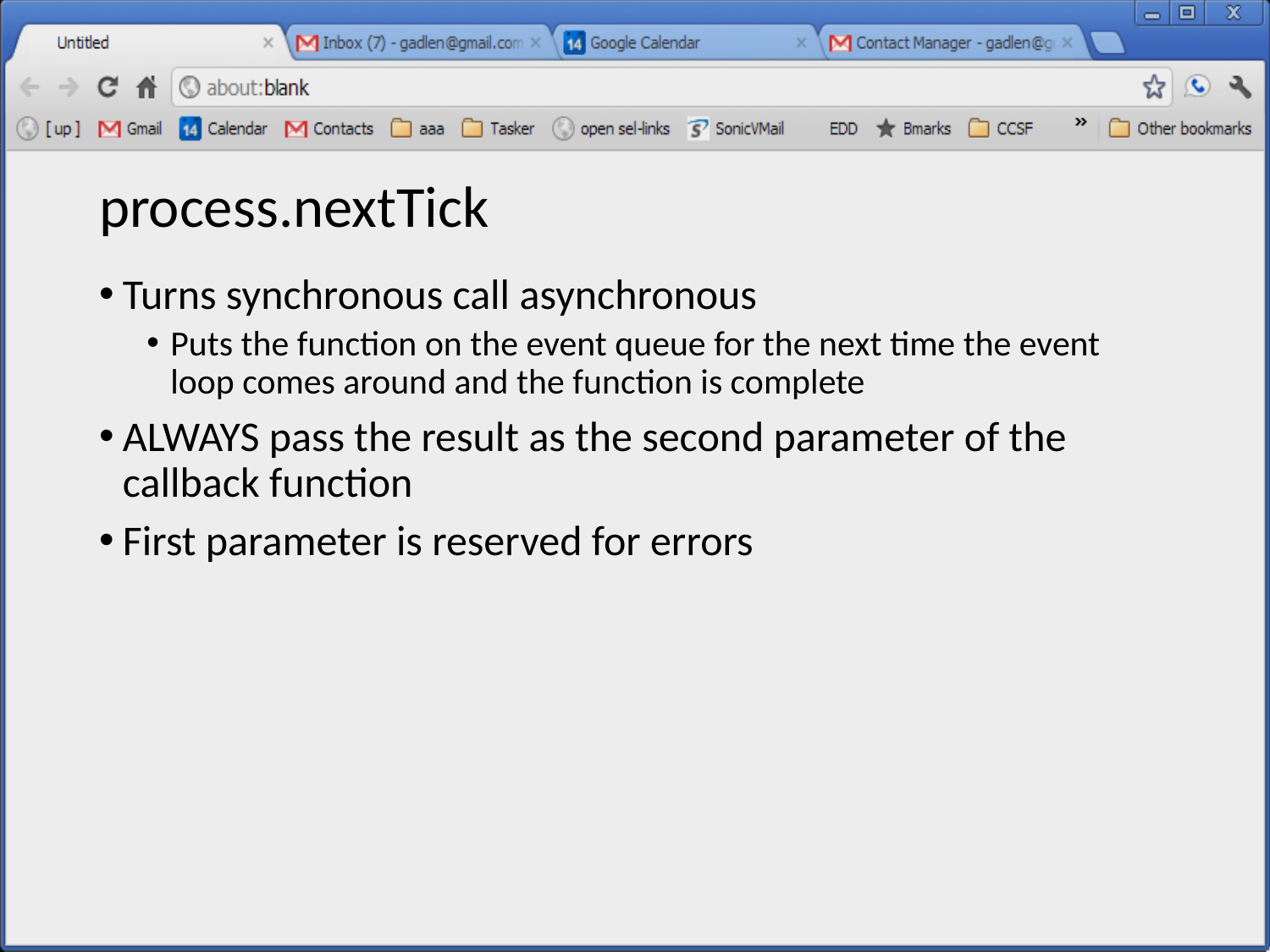

# process.nextTick
Turns synchronous call asynchronous
Puts the function on the event queue for the next time the event loop comes around and the function is complete
ALWAYS pass the result as the second parameter of the callback function
First parameter is reserved for errors